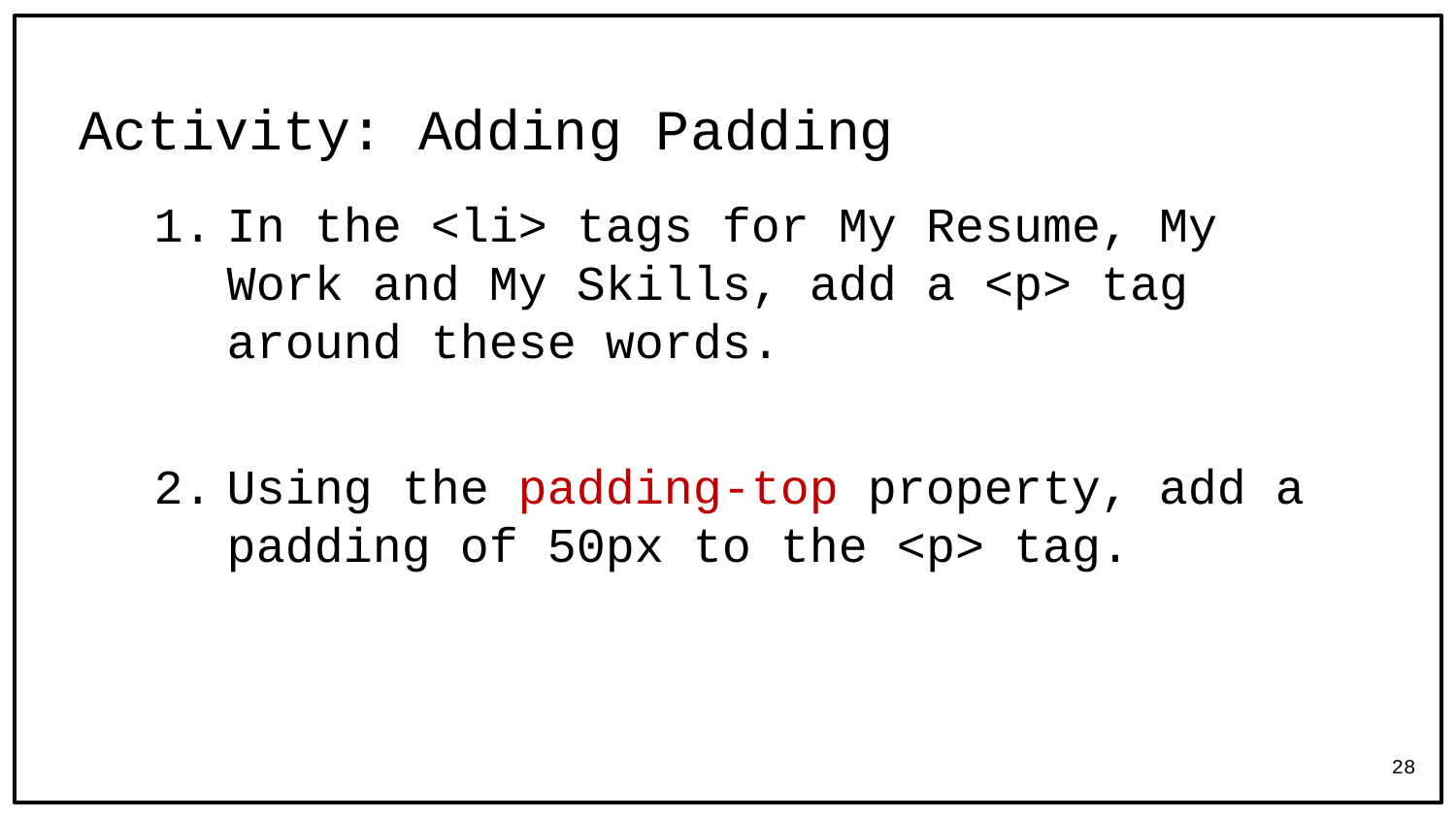

# Activity: Adding Padding
In the <li> tags for My Resume, My Work and My Skills, add a <p> tag around these words.

Using the padding-top property, add a padding of 50px to the <p> tag.
28